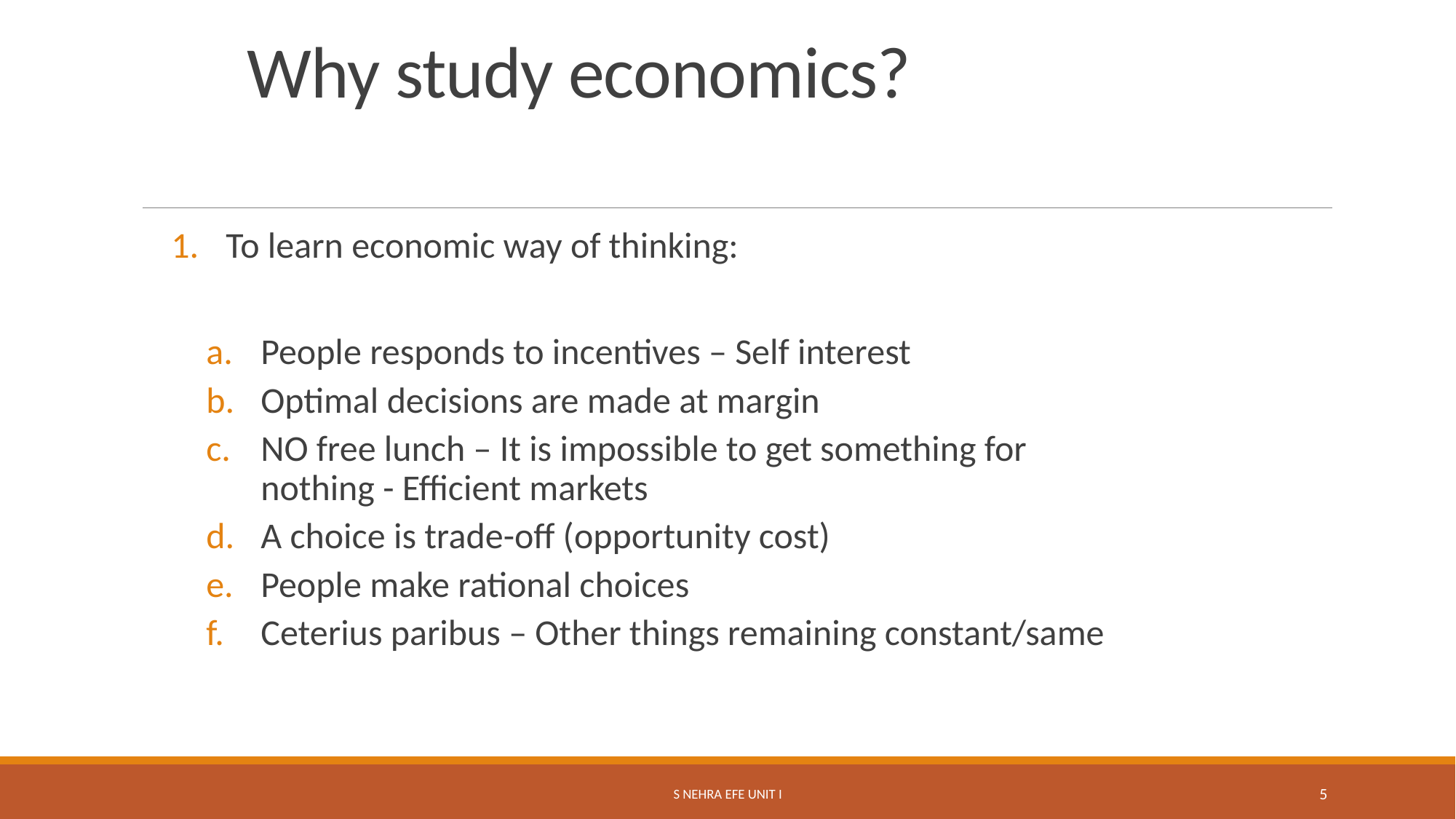

# Why study economics?
To learn economic way of thinking:

People responds to incentives – Self interest
Optimal decisions are made at margin
NO free lunch – It is impossible to get something for nothing - Efficient markets
A choice is trade-off (opportunity cost)
People make rational choices
Ceterius paribus – Other things remaining constant/same

S Nehra EFE Unit I
5